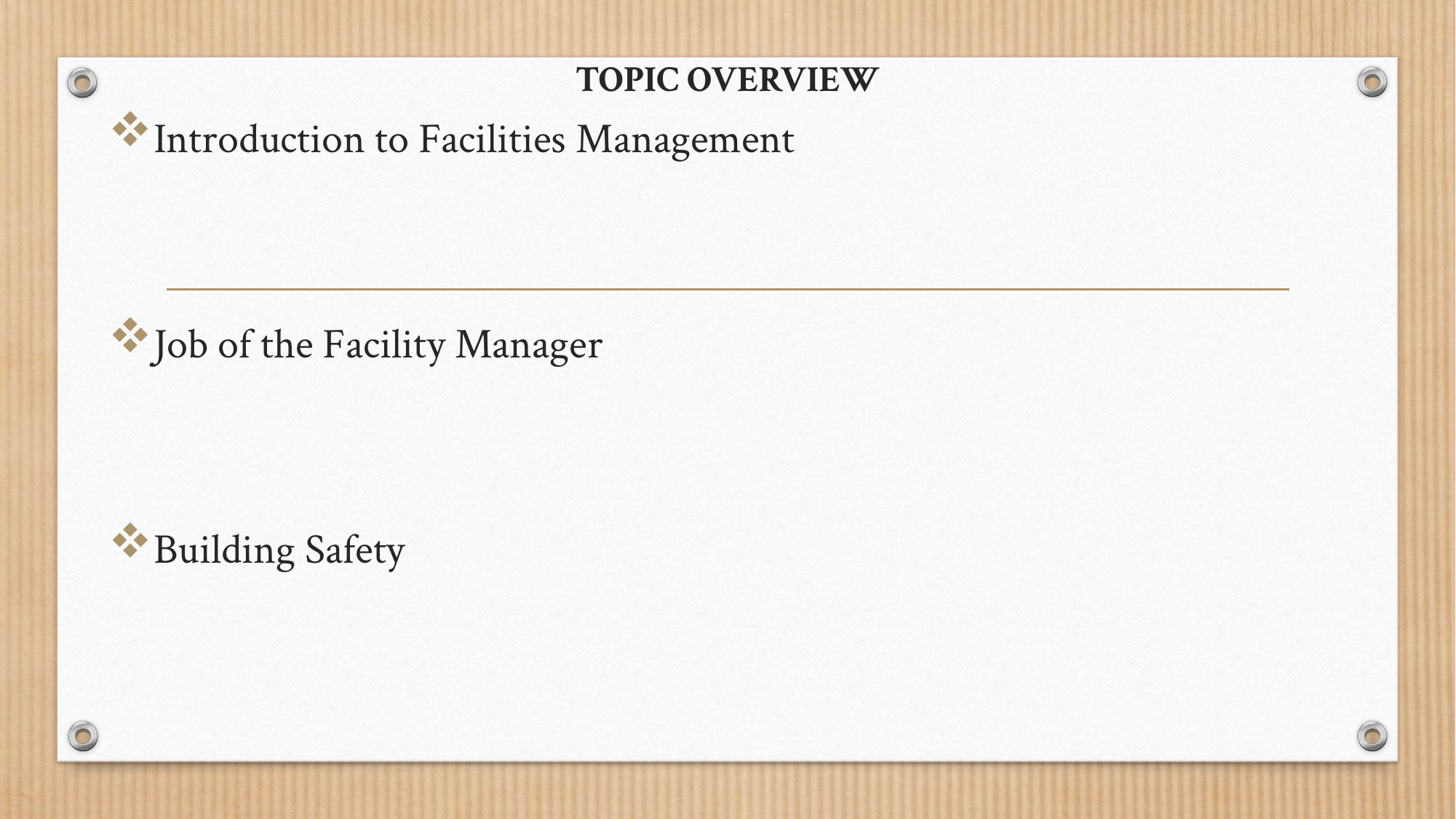

# TOPIC OVERVIEW
Introduction to Facilities Management

Job of the Facility Manager

Building Safety